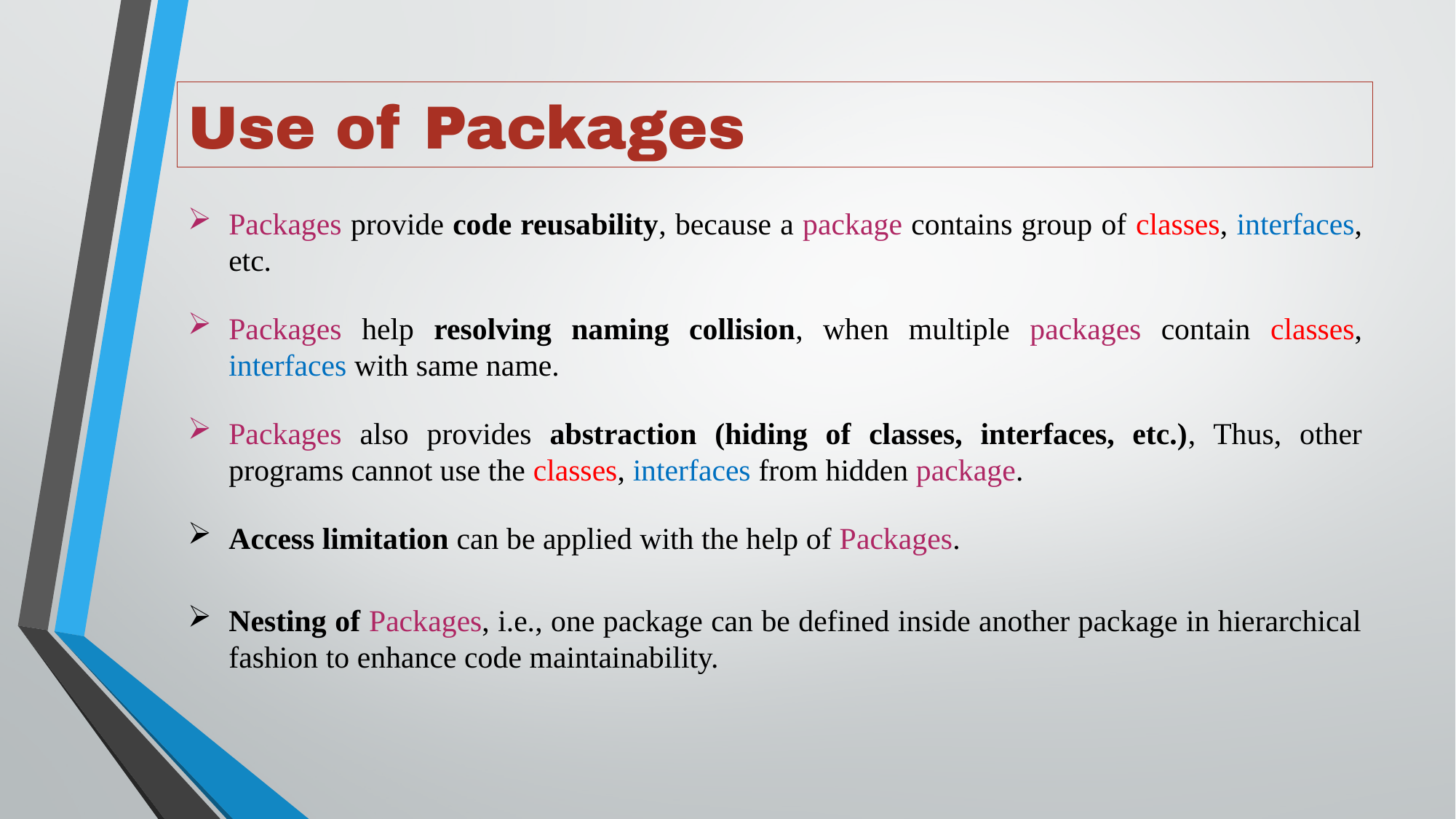

# Use of Packages
Packages provide code reusability, because a package contains group of classes, interfaces, etc.
Packages help resolving naming collision, when multiple packages contain classes, interfaces with same name.
Packages also provides abstraction (hiding of classes, interfaces, etc.), Thus, other programs cannot use the classes, interfaces from hidden package.
Access limitation can be applied with the help of Packages.
Nesting of Packages, i.e., one package can be defined inside another package in hierarchical fashion to enhance code maintainability.